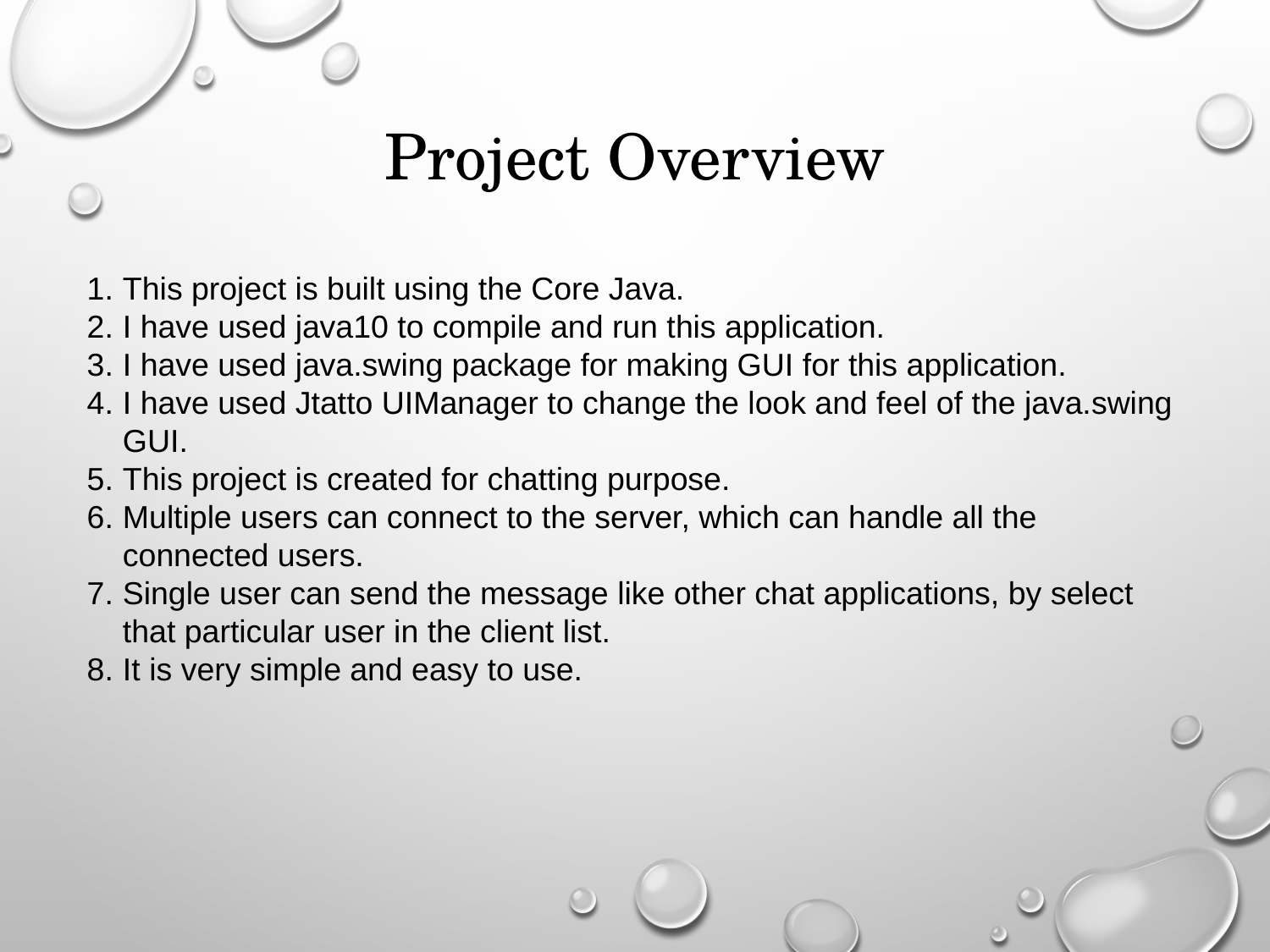

Project Overview
This project is built using the Core Java.
I have used java10 to compile and run this application.
I have used java.swing package for making GUI for this application.
I have used Jtatto UIManager to change the look and feel of the java.swing GUI.
This project is created for chatting purpose.
Multiple users can connect to the server, which can handle all the connected users.
Single user can send the message like other chat applications, by select that particular user in the client list.
It is very simple and easy to use.